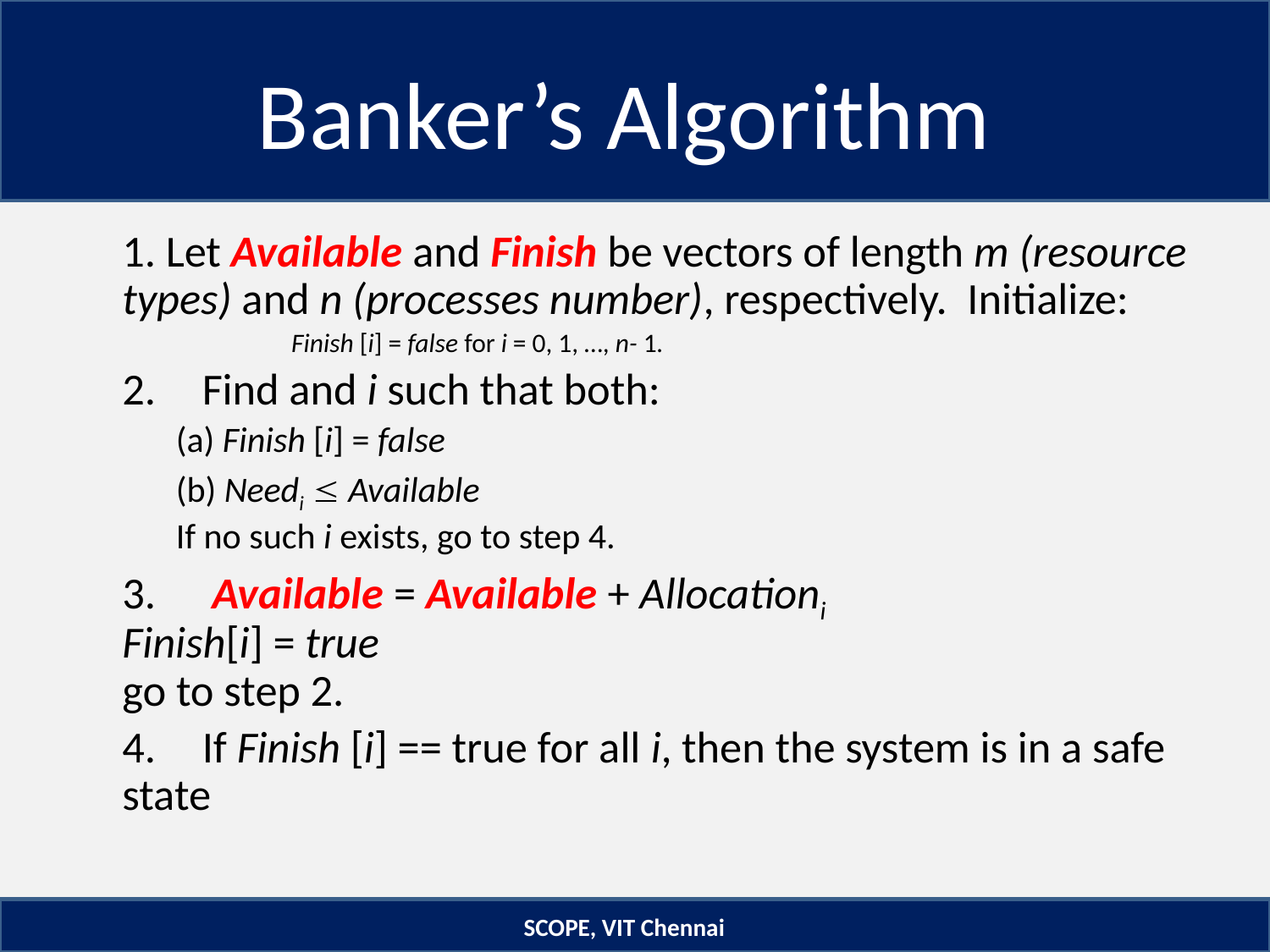

# Banker’s Algorithm
1. Let Available and Finish be vectors of length m (resource types) and n (processes number), respectively.  Initialize:
Finish [i] = false for i = 0, 1, …, n- 1.
2.	Find and i such that both:
(a) Finish [i] = false
(b) Needi ≤ Available
If no such i exists, go to step 4.
3.	 Available = Available + Allocationi
Finish[i] = true
go to step 2.
4.	If Finish [i] == true for all i, then the system is in a safe state
SCOPE, VIT Chennai